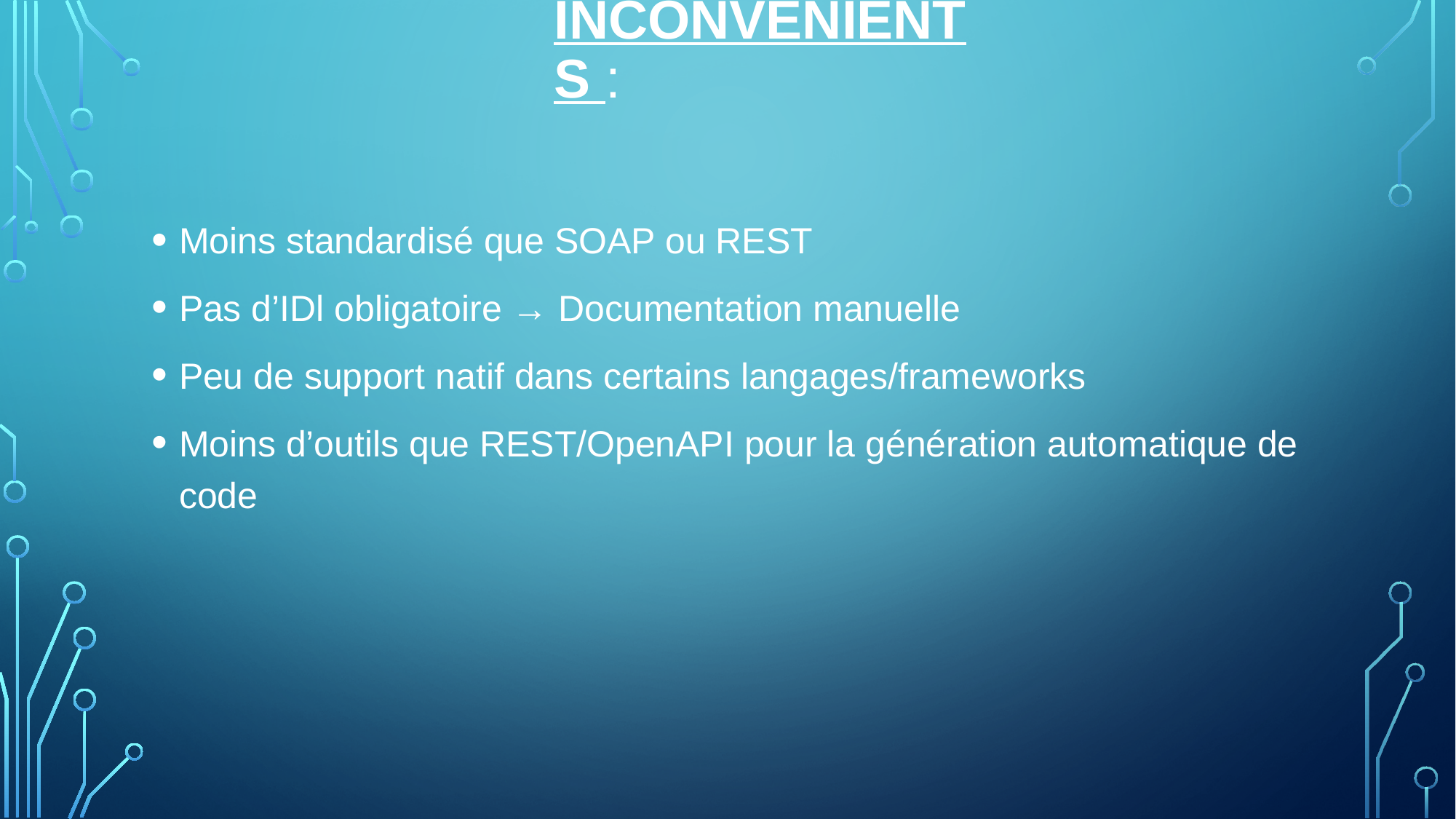

# Inconvénients :
Moins standardisé que SOAP ou REST
Pas d’IDl obligatoire → Documentation manuelle
Peu de support natif dans certains langages/frameworks
Moins d’outils que REST/OpenAPI pour la génération automatique de code